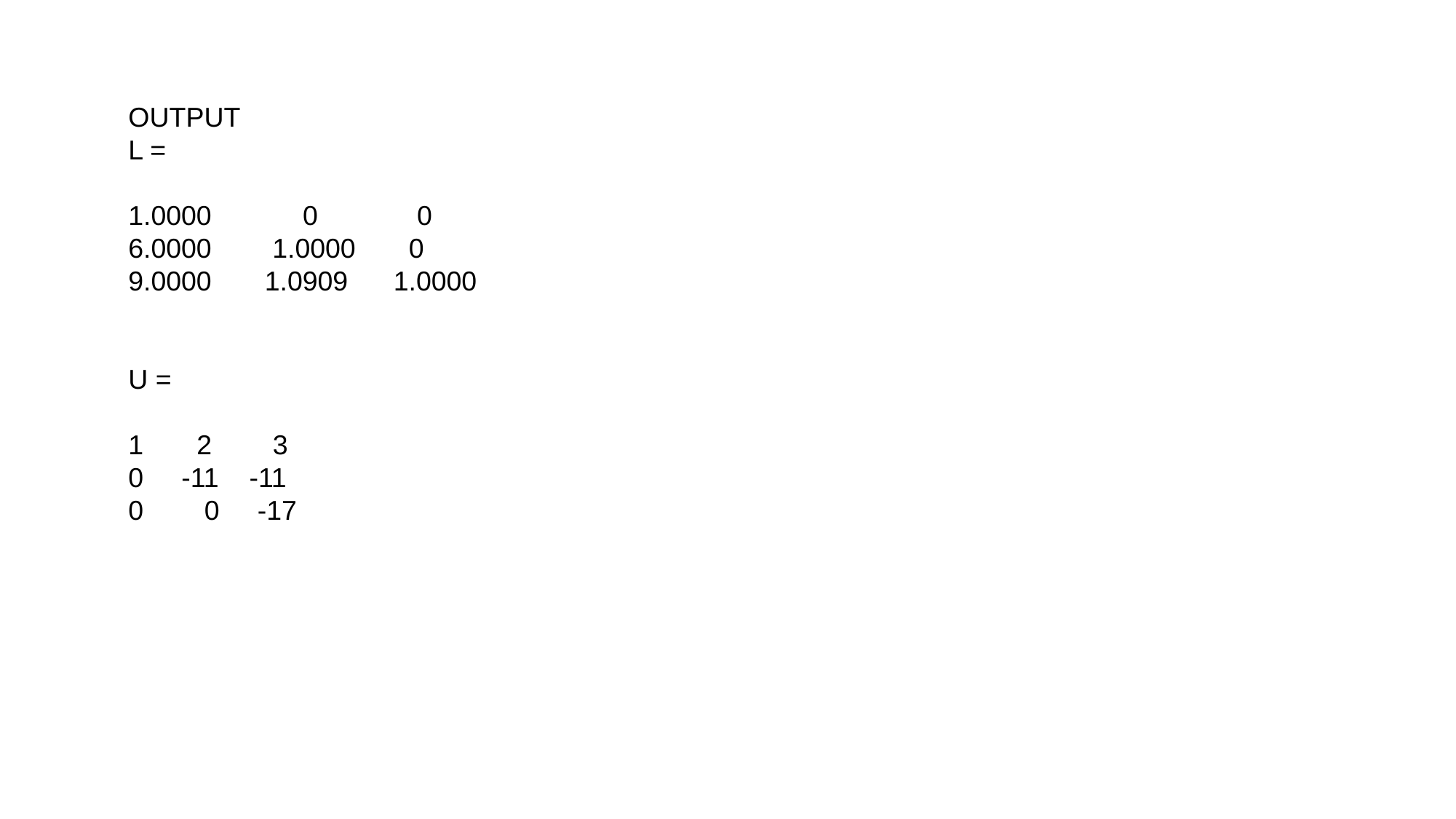

OUTPUT
L =
1.0000            0             0
6.0000        1.0000       0
9.0000       1.0909      1.0000
U =
1       2        3
0     -11    -11
0        0     -17